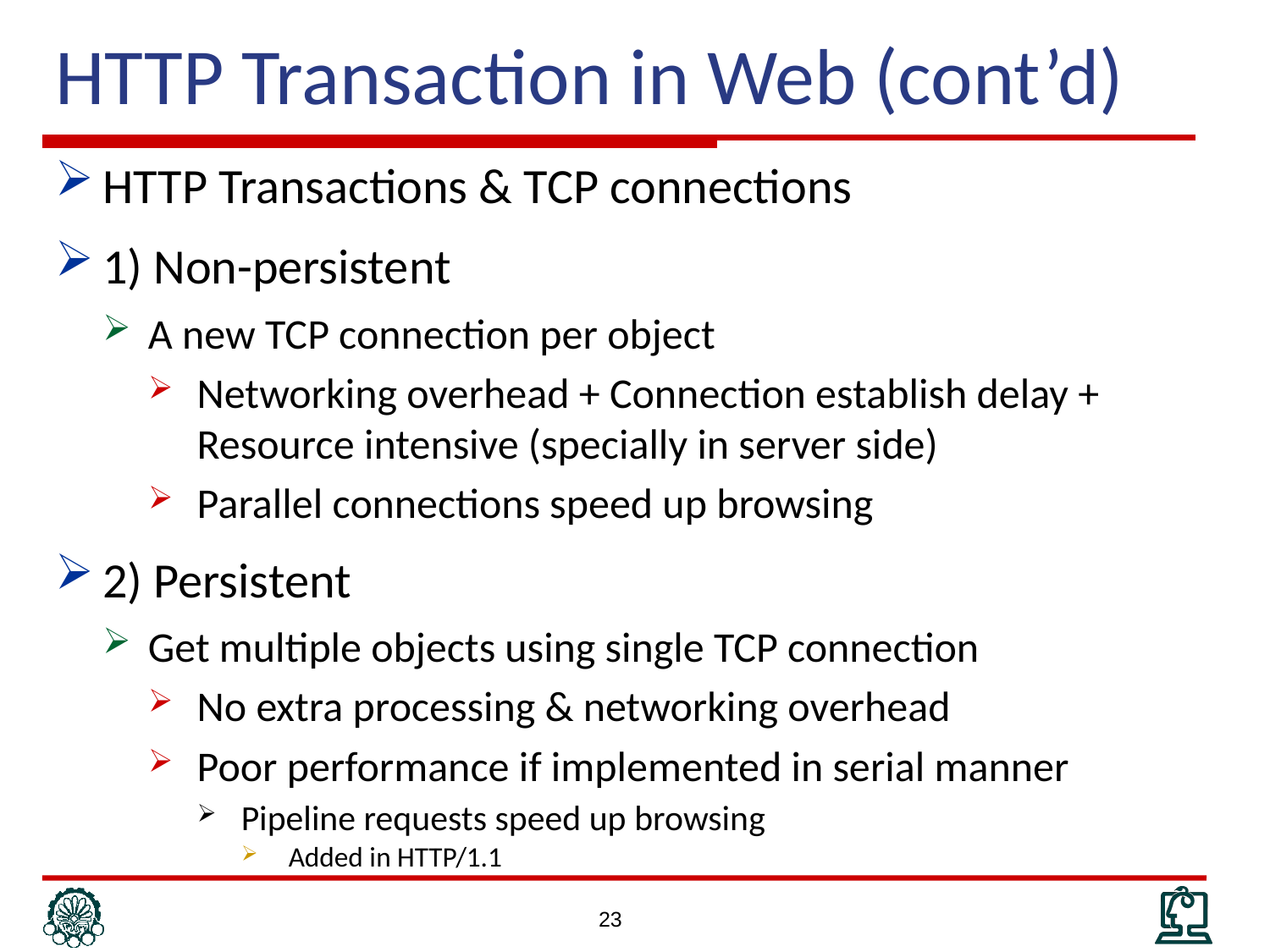

# HTTP Transaction in Web (cont’d)
HTTP Transactions & TCP connections
1) Non-persistent
A new TCP connection per object
Networking overhead + Connection establish delay + Resource intensive (specially in server side)
Parallel connections speed up browsing
2) Persistent
Get multiple objects using single TCP connection
No extra processing & networking overhead
Poor performance if implemented in serial manner
Pipeline requests speed up browsing
Added in HTTP/1.1

23